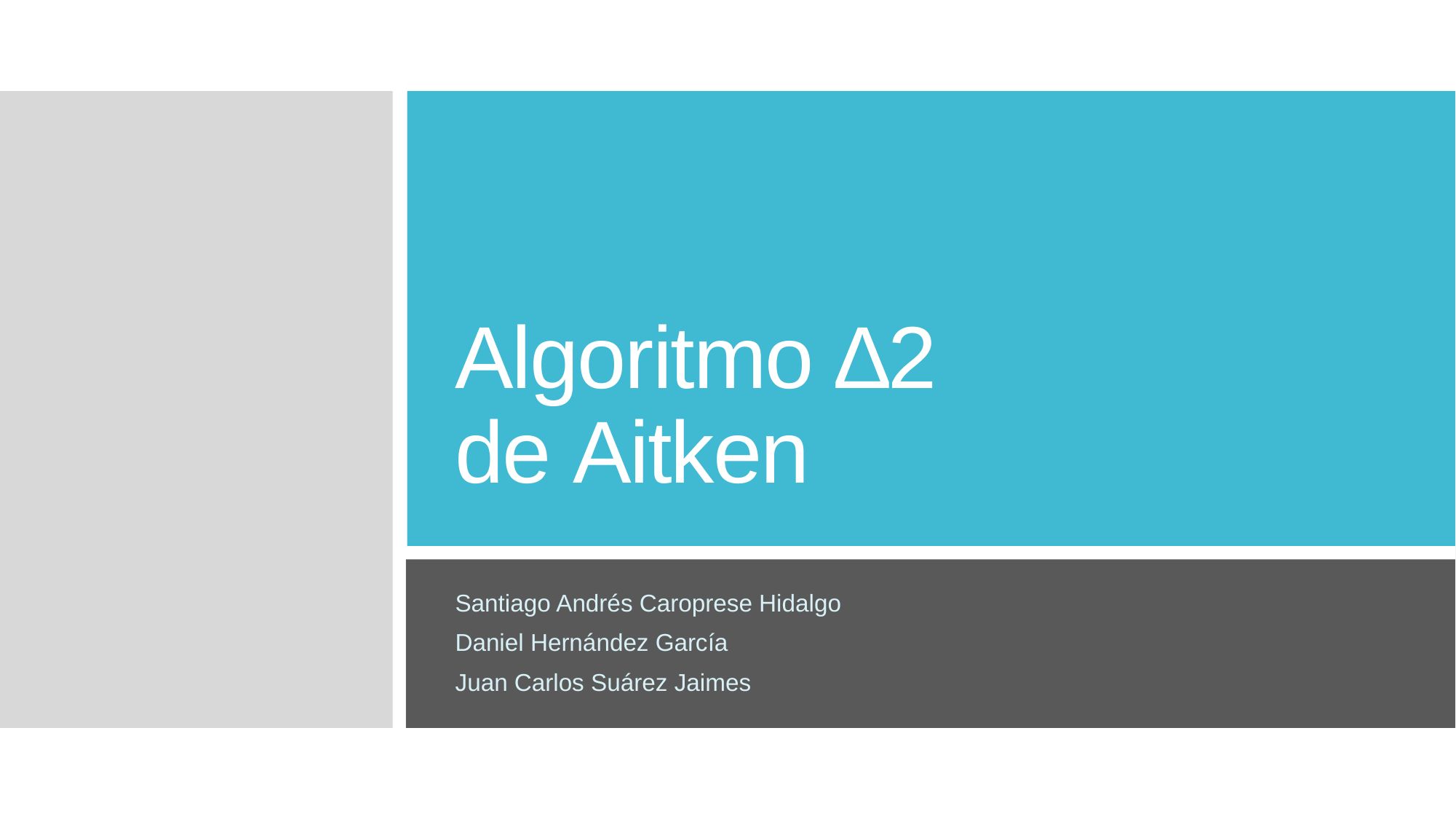

# Algoritmo ∆2 de Aitken

Santiago Andrés Caroprese Hidalgo
Daniel Hernández García
Juan Carlos Suárez Jaimes